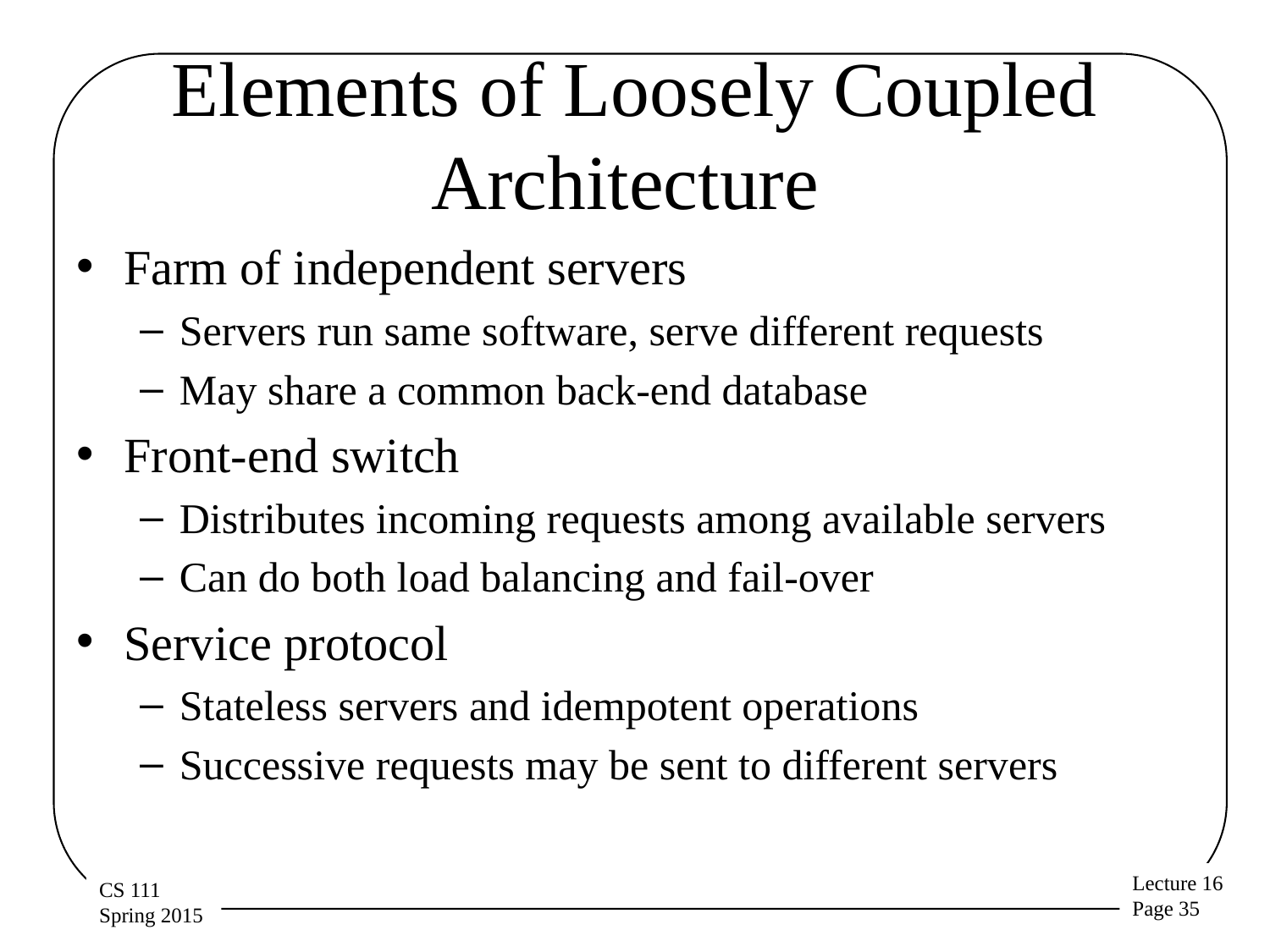

# Elements of Loosely Coupled Architecture
Farm of independent servers
Servers run same software, serve different requests
May share a common back-end database
Front-end switch
Distributes incoming requests among available servers
Can do both load balancing and fail-over
Service protocol
Stateless servers and idempotent operations
Successive requests may be sent to different servers